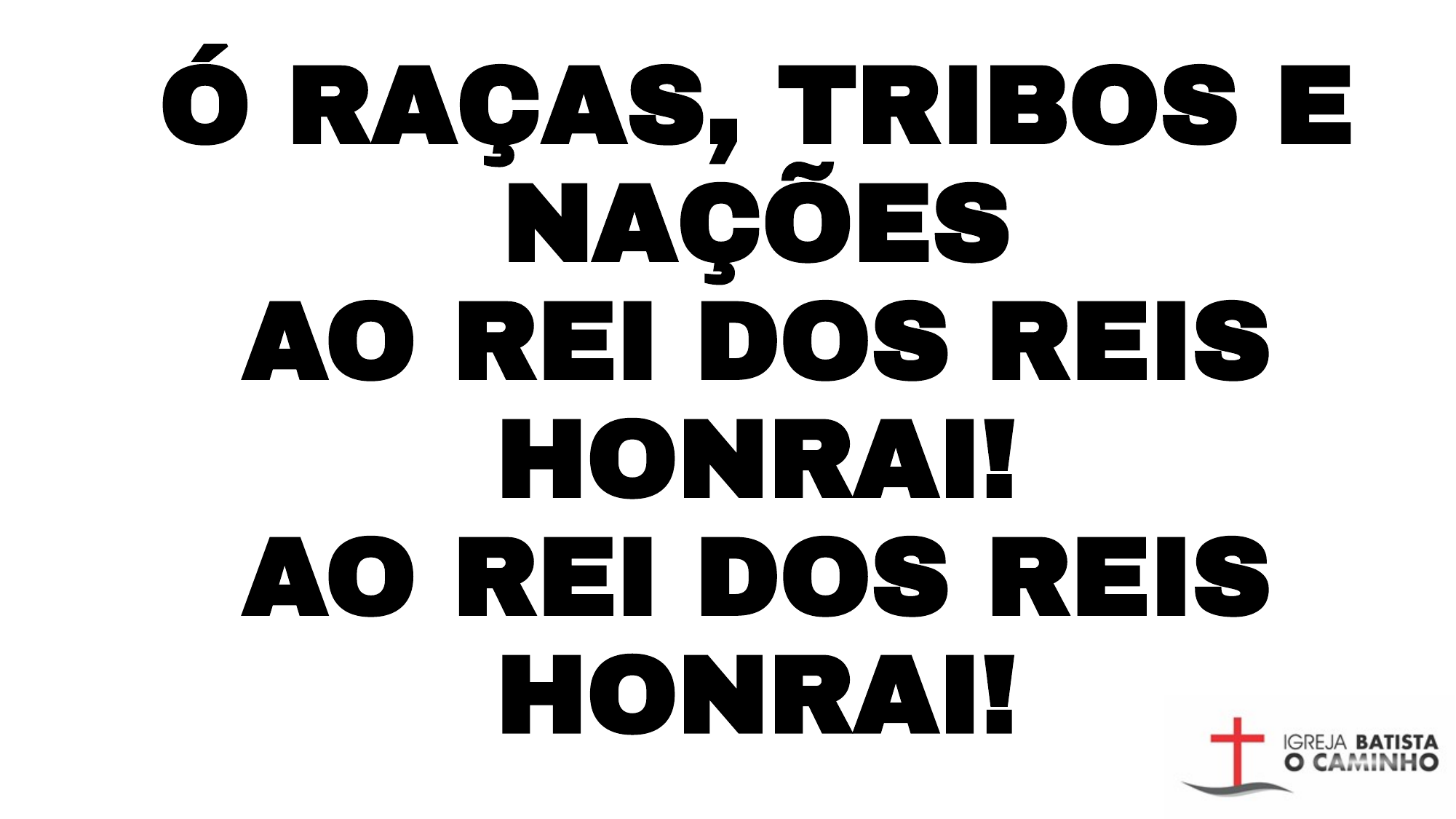

# Ó RAÇAS, TRIBOS E NAÇÕES AO REI DOS REIS HONRAI! AO REI DOS REIS HONRAI!